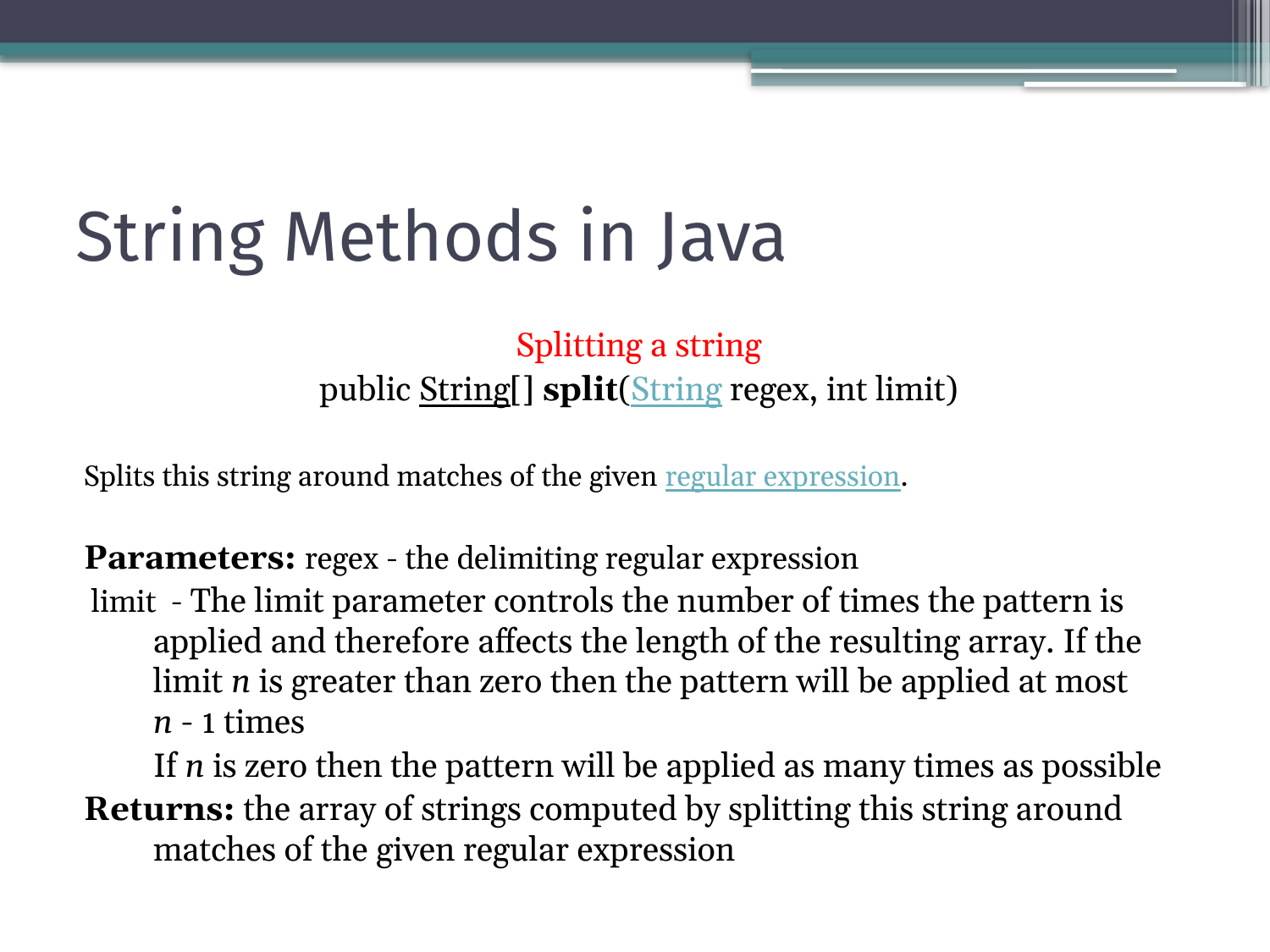

# String Methods in Java
Splitting a string
public String[] split(String regex, int limit)

Splits this string around matches of the given regular expression.

Parameters: regex - the delimiting regular expression
 limit  - The limit parameter controls the number of times the pattern is applied and therefore affects the length of the resulting array. If the limit n is greater than zero then the pattern will be applied at most n - 1 times
	If n is zero then the pattern will be applied as many times as possible
Returns: the array of strings computed by splitting this string around matches of the given regular expression